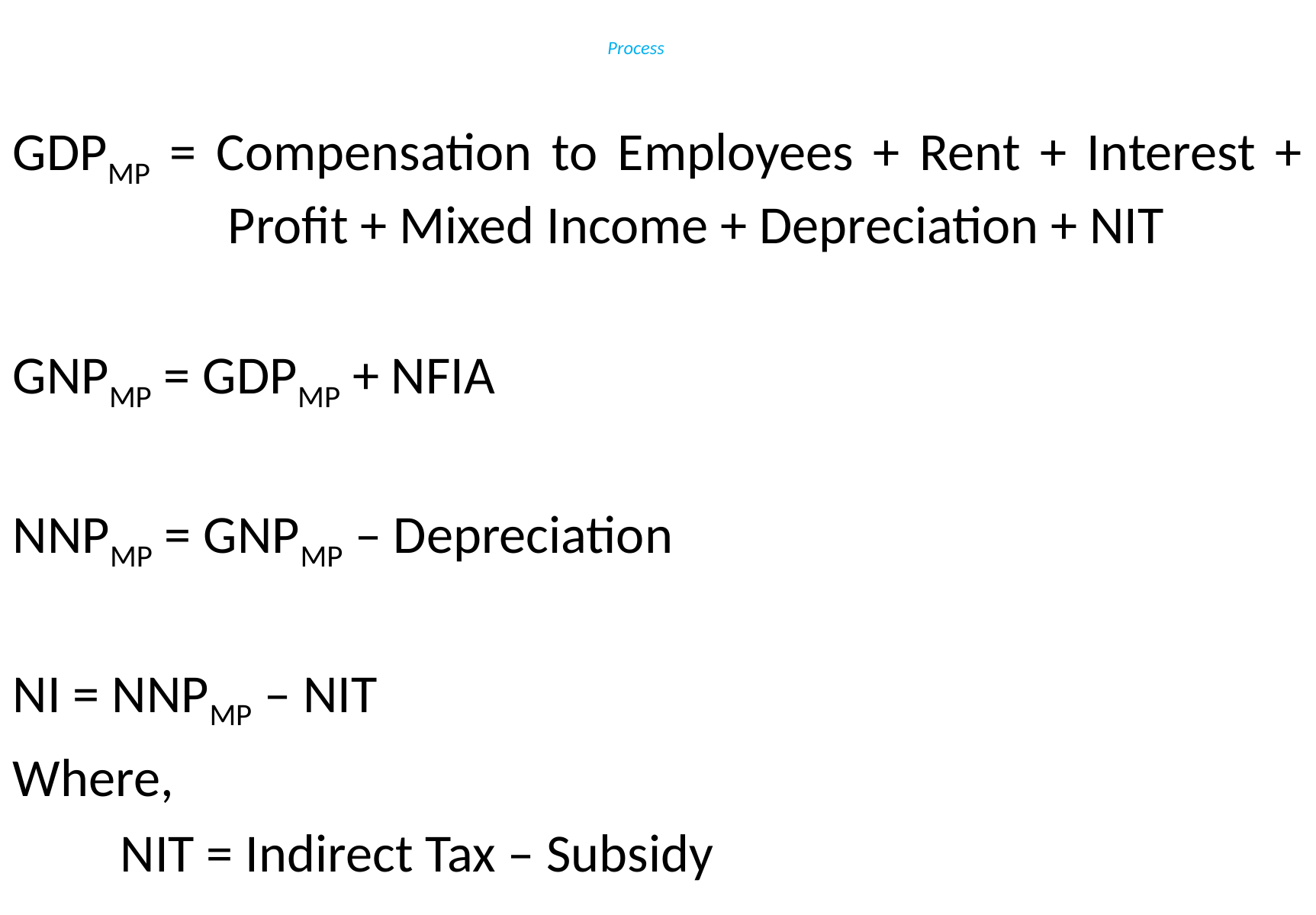

# Process
GDPMP = Compensation to Employees + Rent + Interest + 	    	Profit + Mixed Income + Depreciation + NIT

GNPMP = GDPMP + NFIA

NNPMP = GNPMP – Depreciation

NI = NNPMP – NIT
Where,
	NIT = Indirect Tax – Subsidy